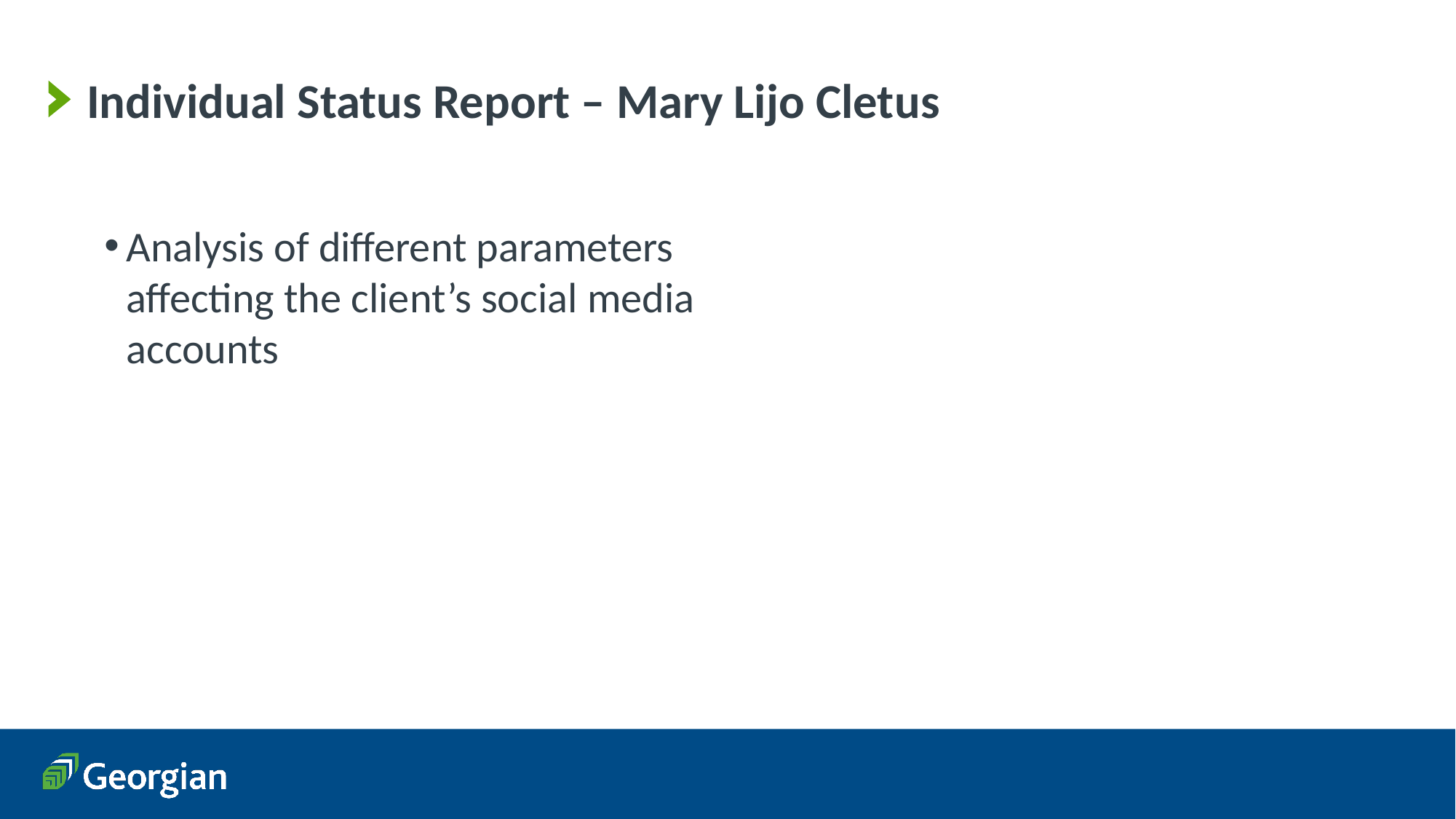

# Individual Status Report – Mary Lijo Cletus

Analysis of different parameters affecting the client’s social media accounts